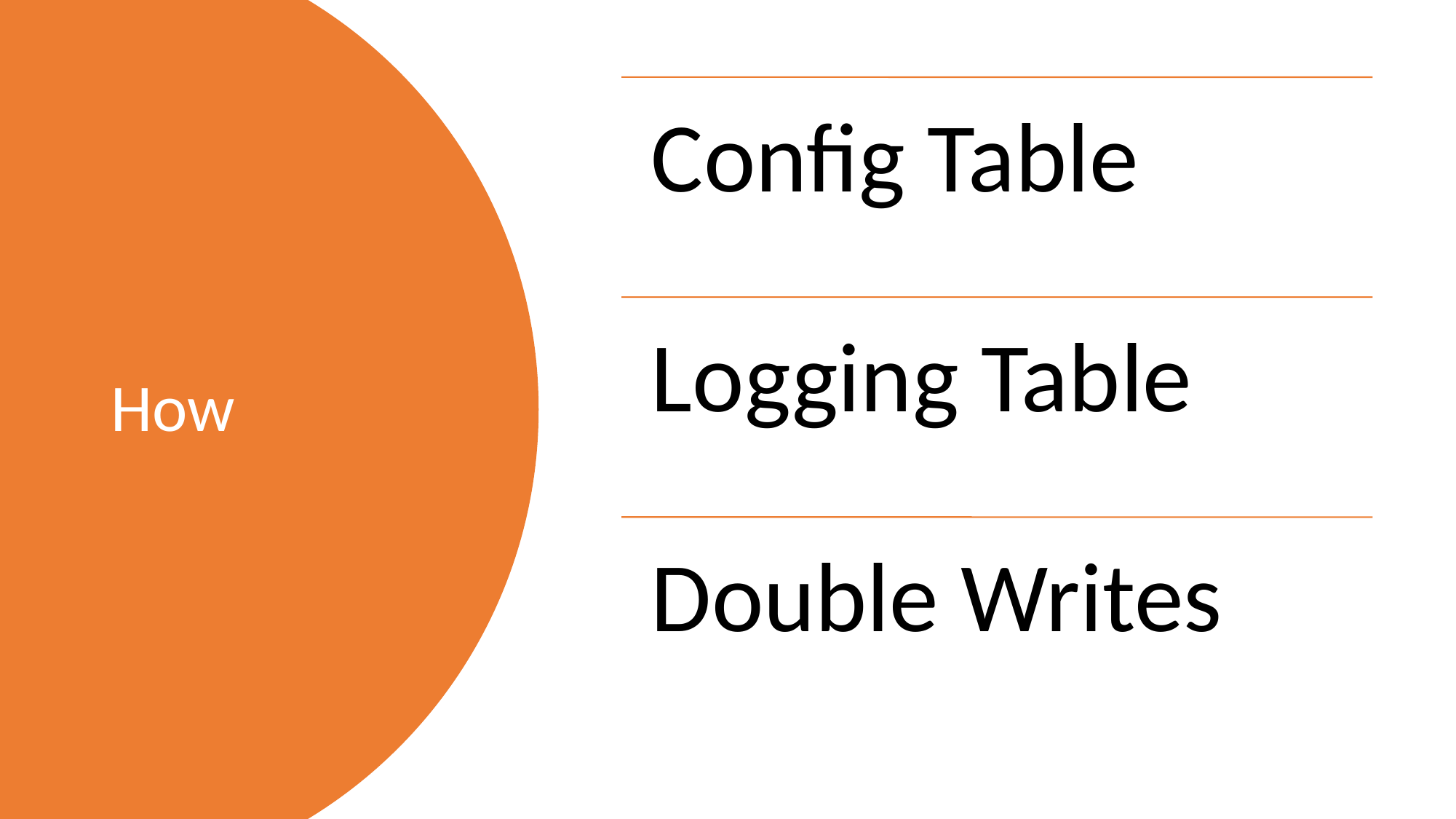

Config Table
Logging Table
Double Writes
# How